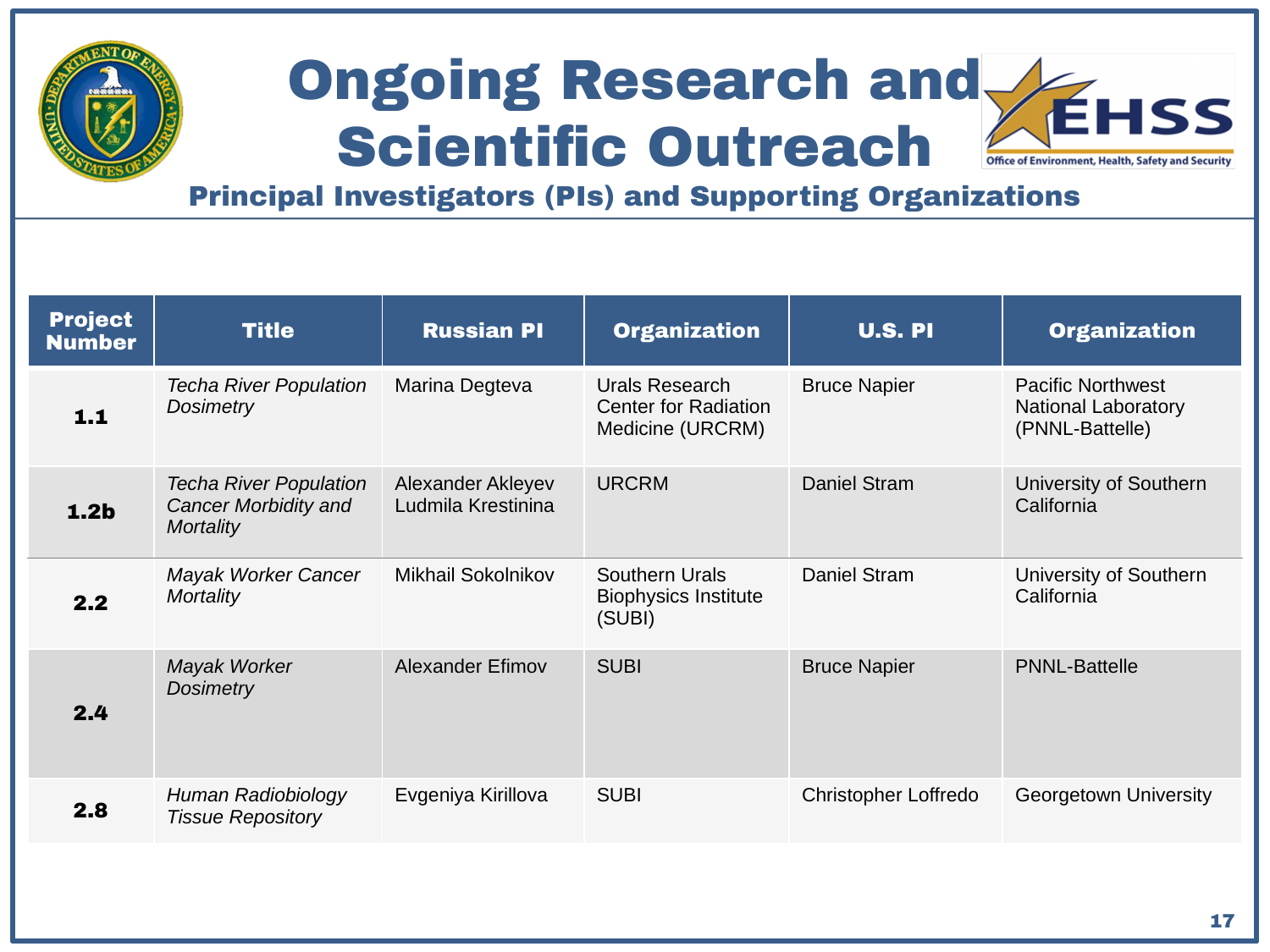

# Ongoing Research and Scientific Outreach Principal Investigators (PIs) and Supporting Organizations
| Project Number | Title | Russian PI | Organization | U.S. PI | Organization |
| --- | --- | --- | --- | --- | --- |
| 1.1 | Techa River Population Dosimetry | Marina Degteva | Urals Research Center for Radiation Medicine (URCRM) | Bruce Napier | Pacific Northwest National Laboratory (PNNL-Battelle) |
| 1.2b | Techa River Population Cancer Morbidity and Mortality | Alexander Akleyev Ludmila Krestinina | URCRM | Daniel Stram | University of Southern California |
| 2.2 | Mayak Worker Cancer Mortality | Mikhail Sokolnikov | Southern Urals Biophysics Institute (SUBI) | Daniel Stram | University of Southern California |
| 2.4 | Mayak Worker Dosimetry | Alexander Efimov | SUBI | Bruce Napier | PNNL-Battelle |
| 2.8 | Human Radiobiology Tissue Repository | Evgeniya Kirillova | SUBI | Christopher Loffredo | Georgetown University |
17